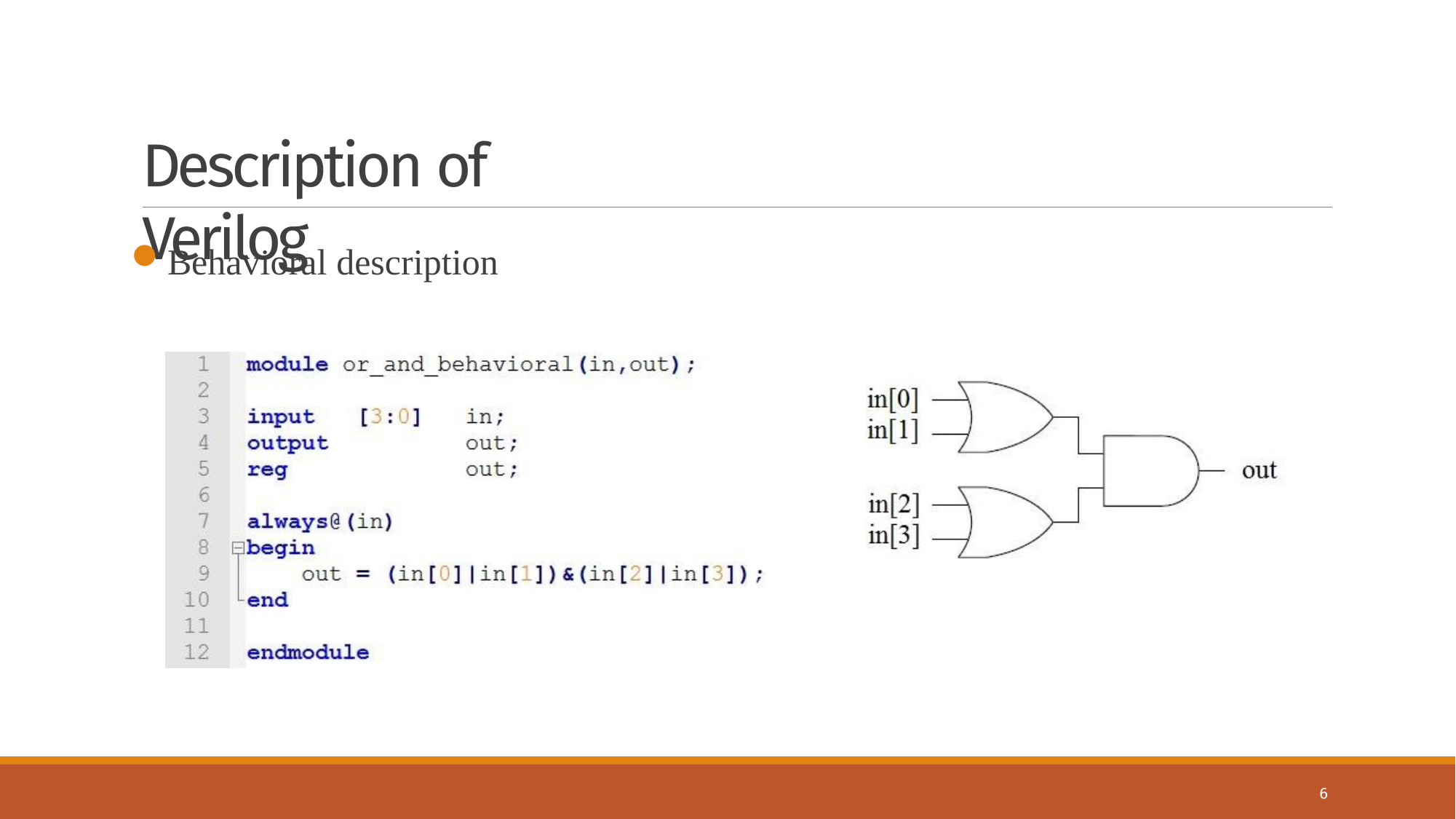

# Description of Verilog
Behavioral description

6